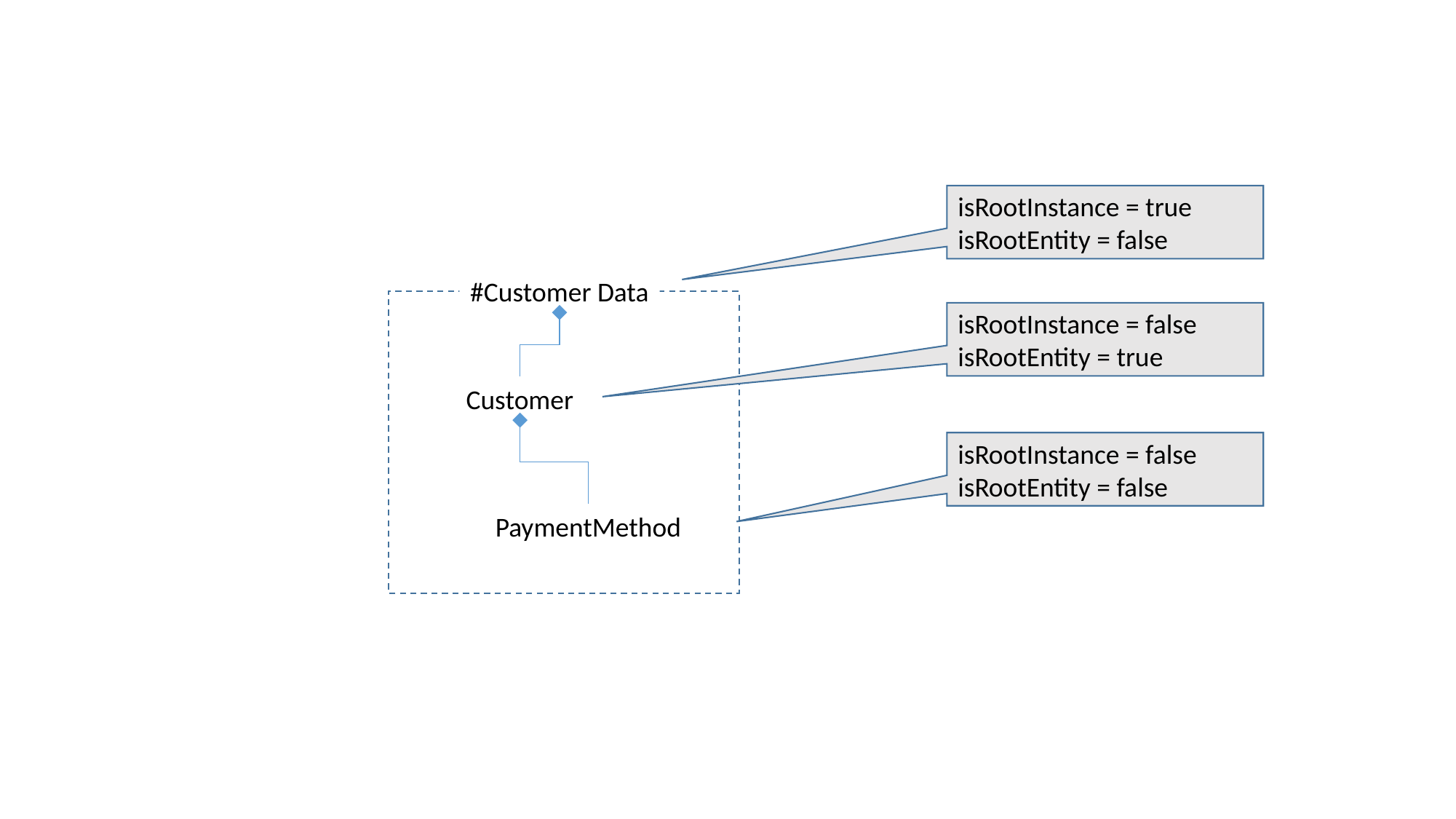

isRootInstance = true
isRootEntity = false
#Customer Data

isRootInstance = false
isRootEntity = true
Customer
isRootInstance = false
isRootEntity = false
PaymentMethod